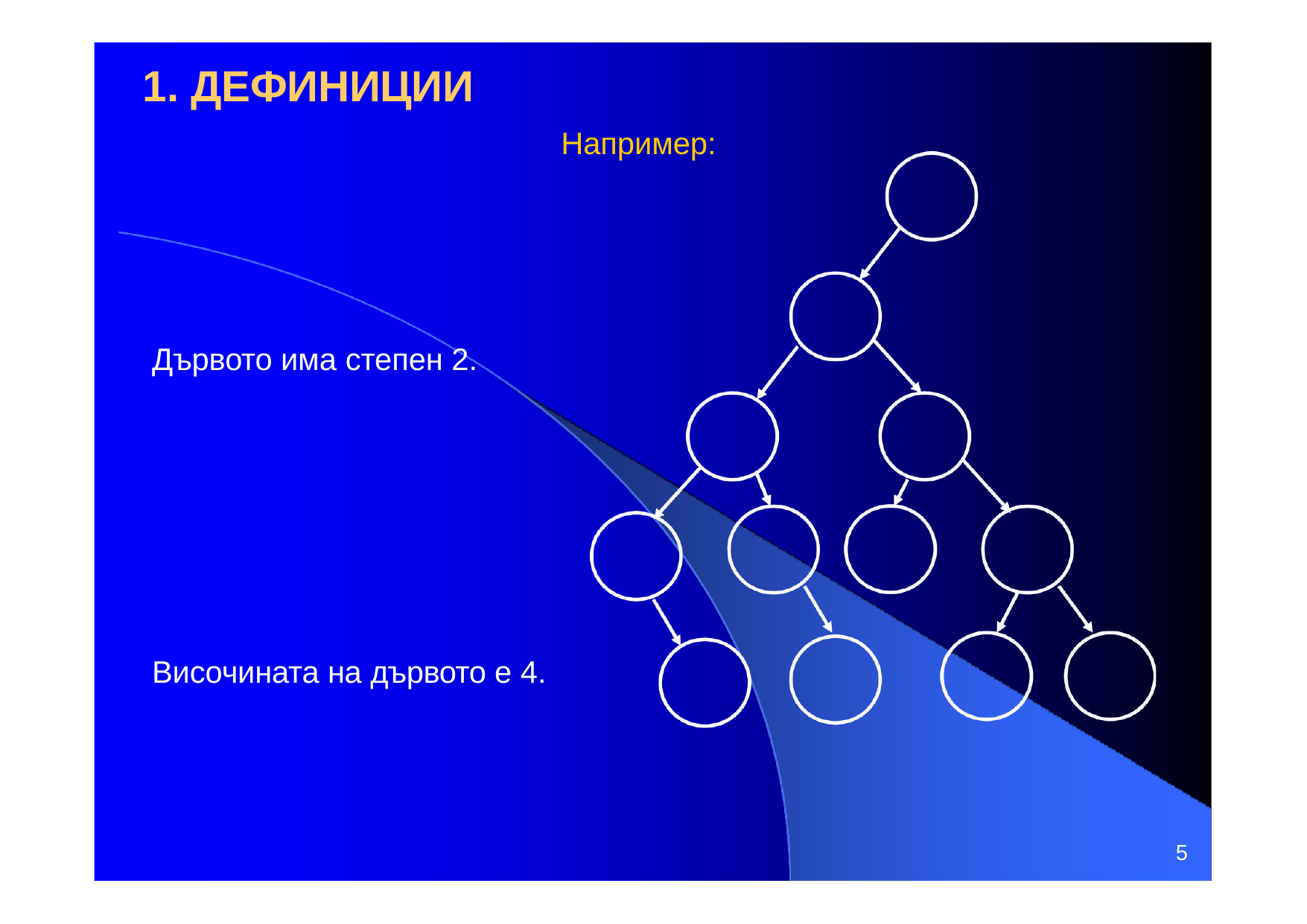

# 1. ДЕФИНИЦИИ
Например:

Дървото има степен 2.
Височината на дървото е 4.
5